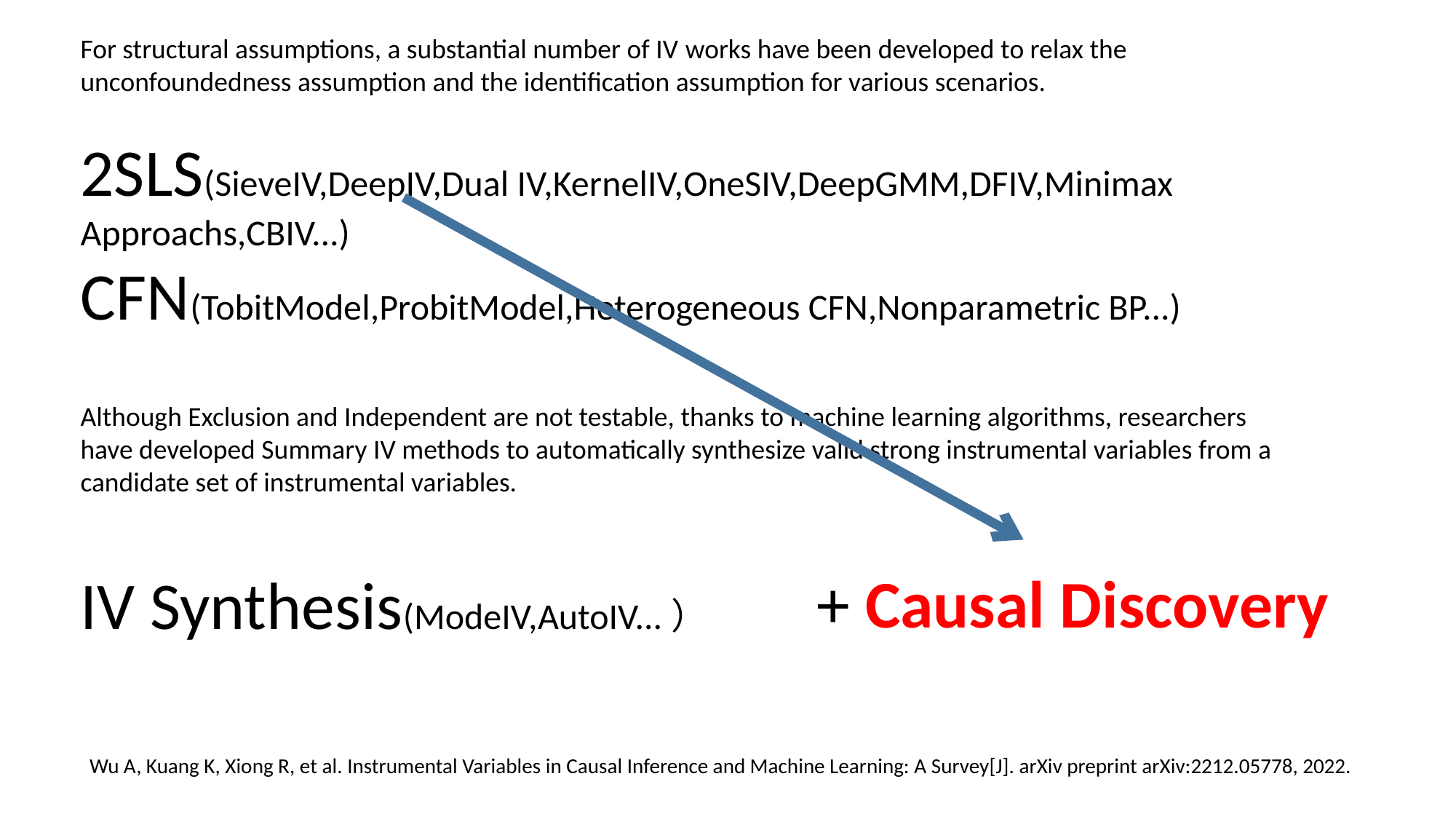

For structural assumptions, a substantial number of IV works have been developed to relax the unconfoundedness assumption and the identification assumption for various scenarios.
2SLS(SieveIV,DeepIV,Dual IV,KernelIV,OneSIV,DeepGMM,DFIV,Minimax Approachs,CBIV...)
CFN(TobitModel,ProbitModel,Heterogeneous CFN,Nonparametric BP...)

Although Exclusion and Independent are not testable, thanks to machine learning algorithms, researchers
have developed Summary IV methods to automatically synthesize valid strong instrumental variables from a candidate set of instrumental variables.

IV Synthesis(ModeIV,AutoIV...）
 + Causal Discovery
Wu A, Kuang K, Xiong R, et al. Instrumental Variables in Causal Inference and Machine Learning: A Survey[J]. arXiv preprint arXiv:2212.05778, 2022.